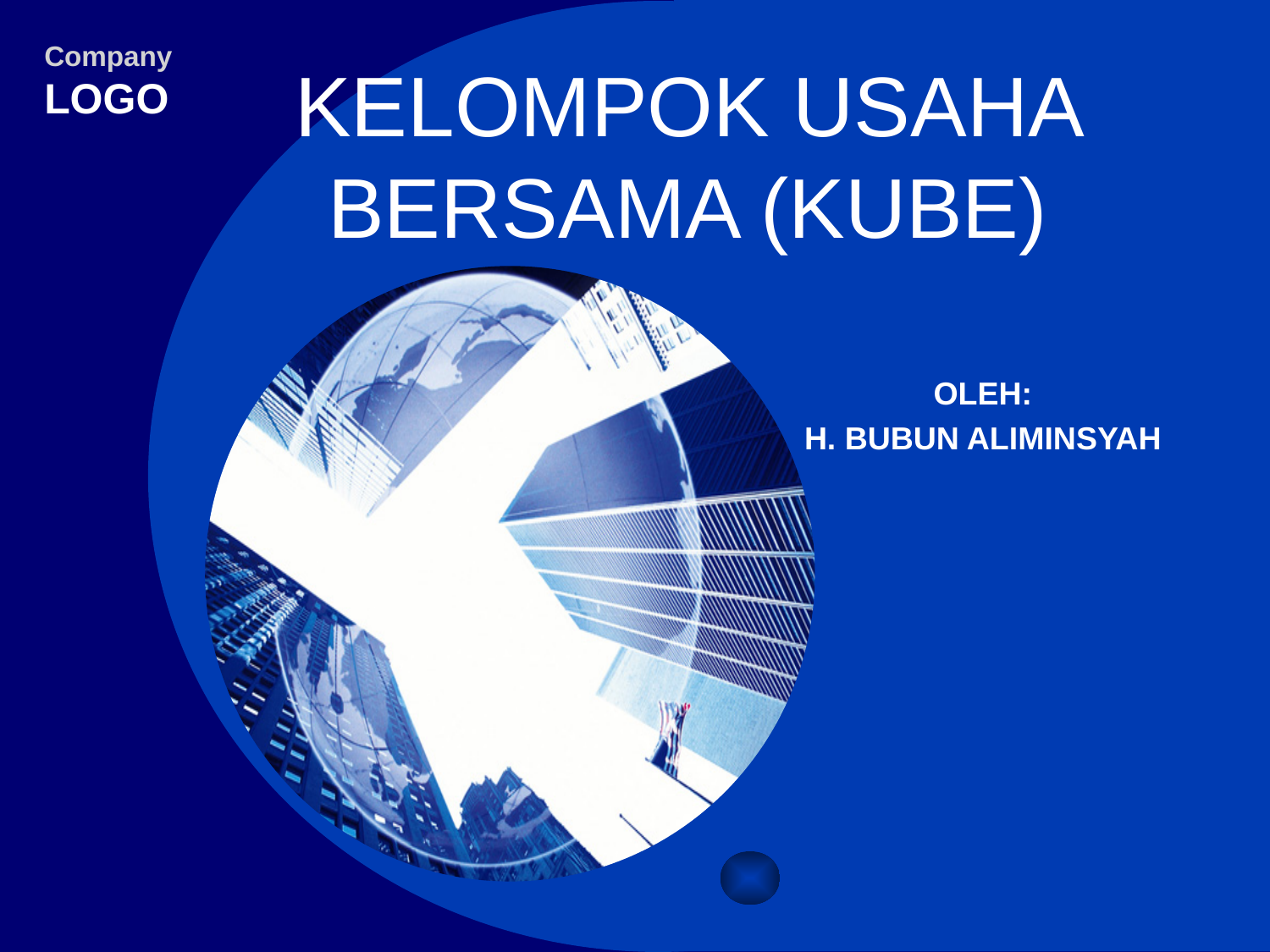

# KELOMPOK USAHA BERSAMA (KUBE)
OLEH:
H. BUBUN ALIMINSYAH